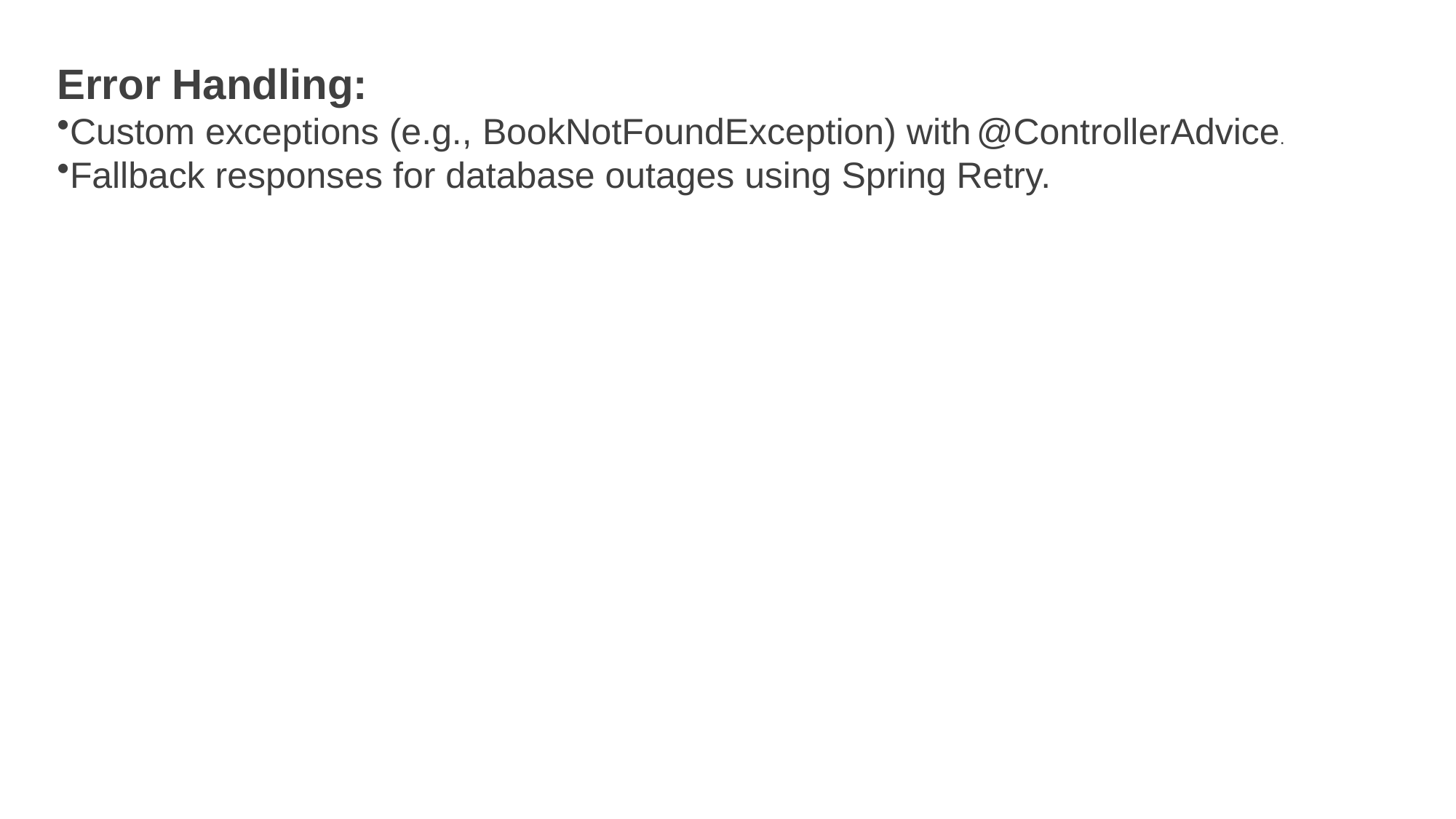

Error Handling:
Custom exceptions (e.g., BookNotFoundException) with @ControllerAdvice.
Fallback responses for database outages using Spring Retry.